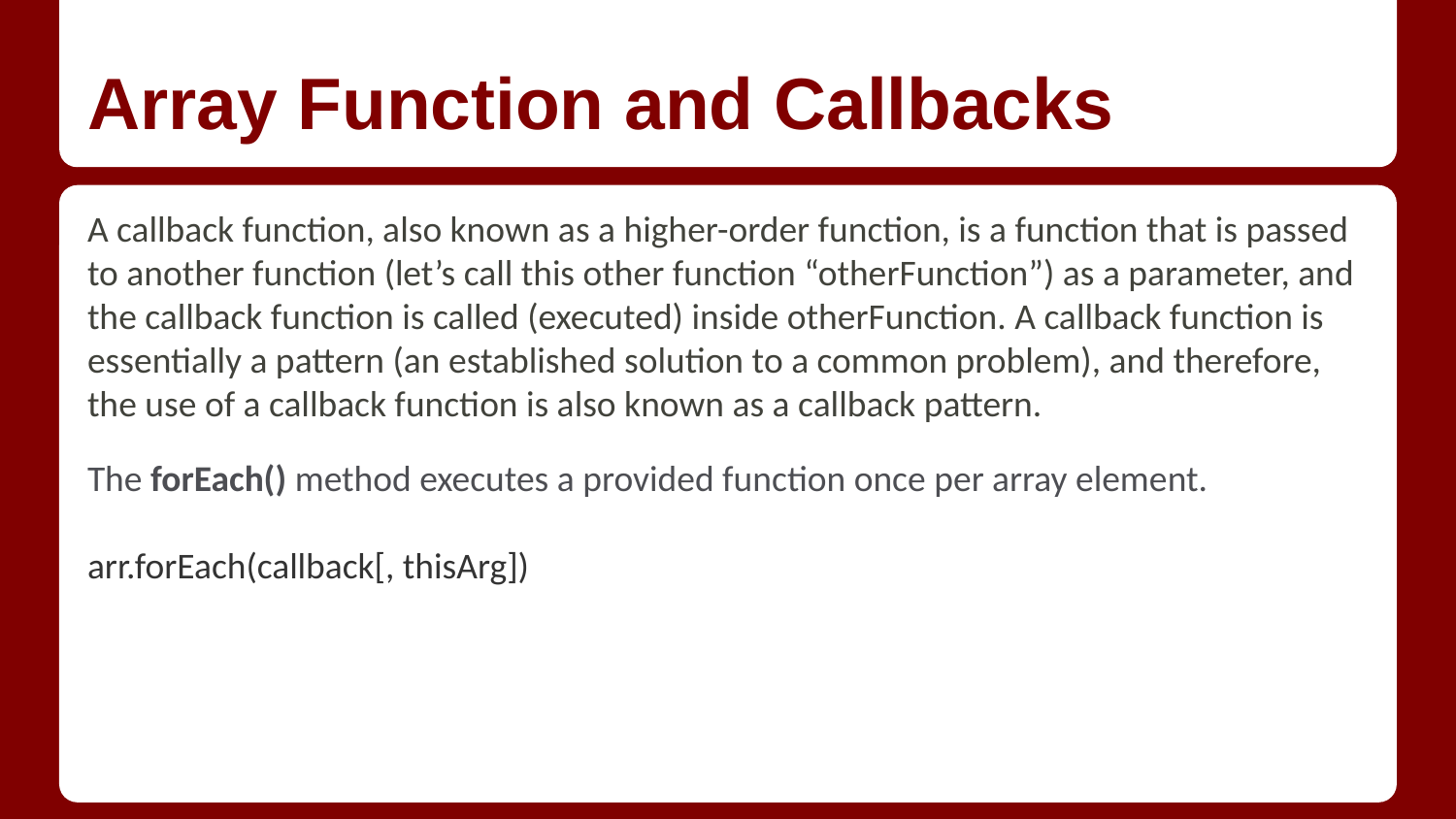

# Array Function and Callbacks
A callback function, also known as a higher-order function, is a function that is passed to another function (let’s call this other function “otherFunction”) as a parameter, and the callback function is called (executed) inside otherFunction. A callback function is essentially a pattern (an established solution to a common problem), and therefore, the use of a callback function is also known as a callback pattern.

The forEach() method executes a provided function once per array element.

arr.forEach(callback[, thisArg])